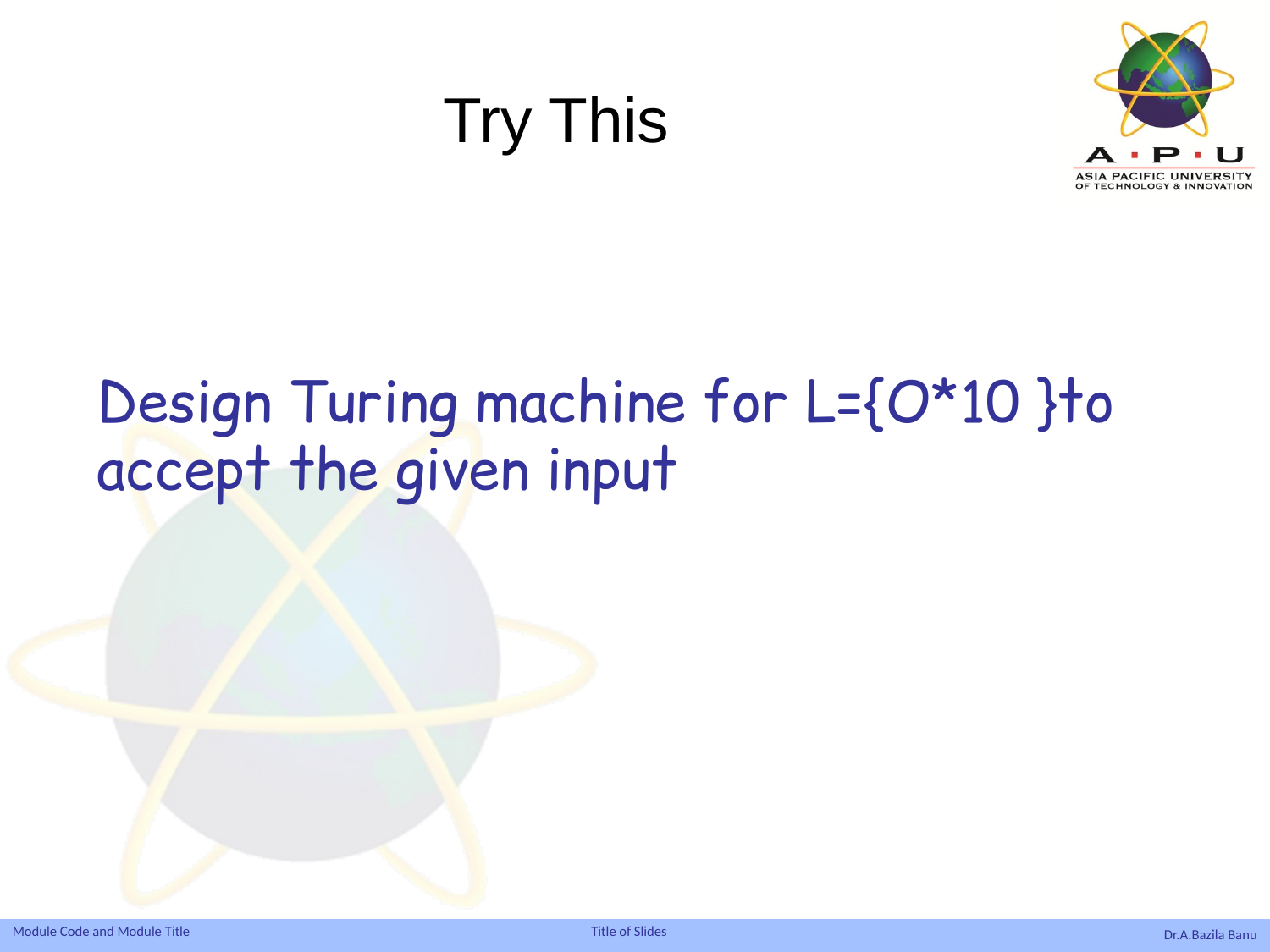

# Try This
Design Turing machine for L={O*10 }to accept the given input
Dr.A.Bazila Banu